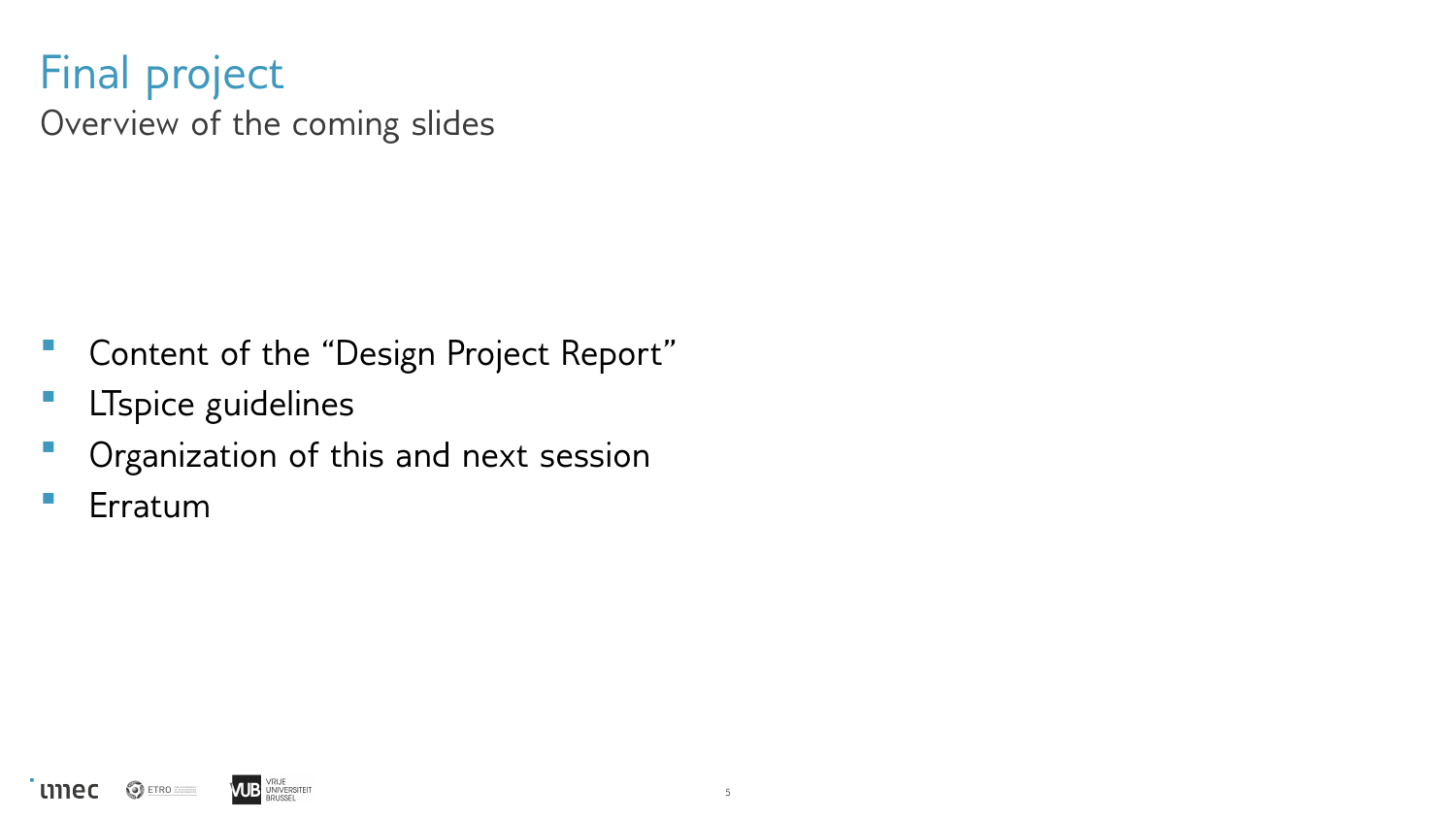

# Final project
Overview of the coming slides
Content of the “Design Project Report”
LTspice guidelines
Organization of this and next session
Erratum

5